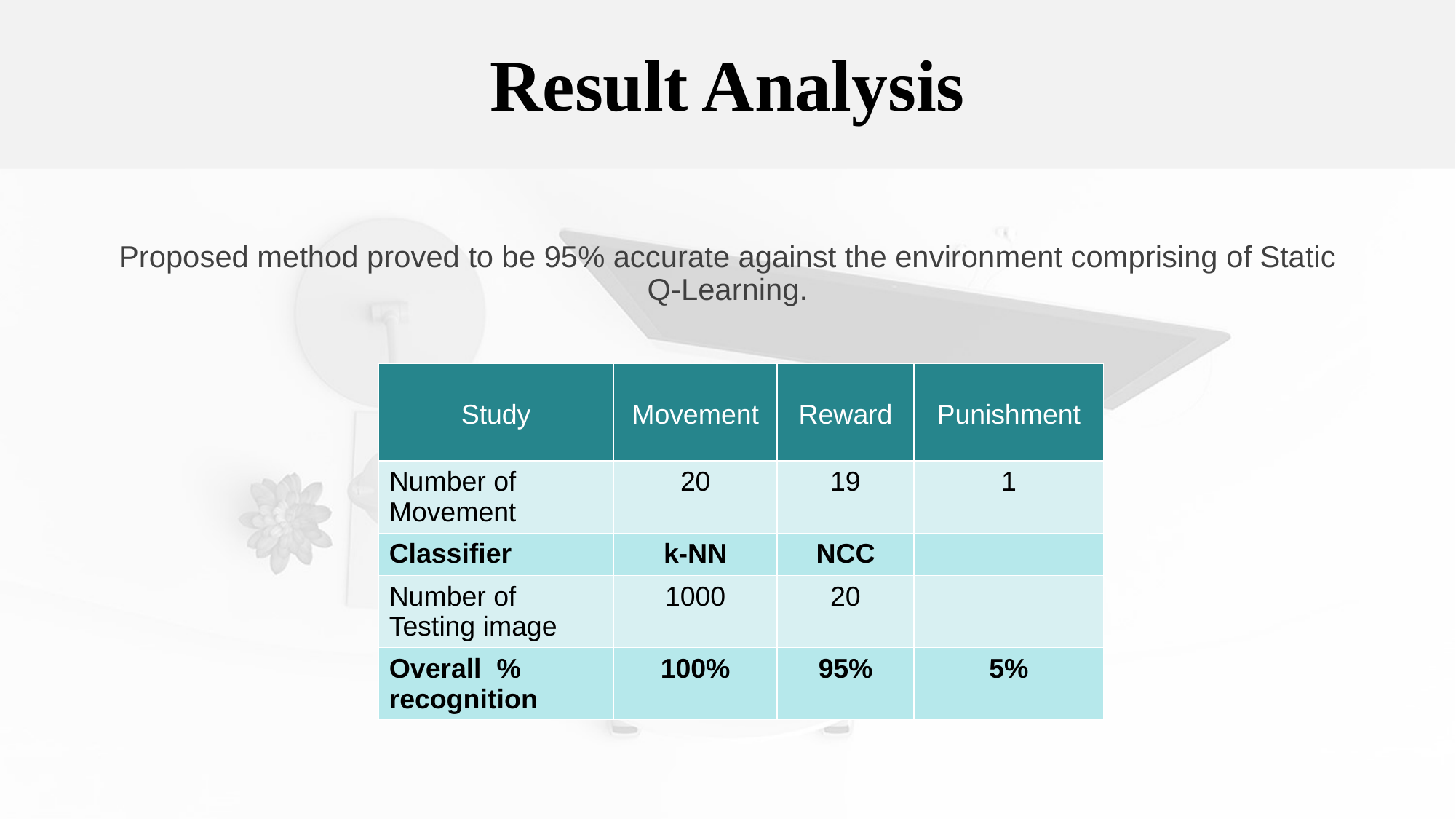

Result Analysis
Proposed method proved to be 95% accurate against the environment comprising of Static Q-Learning.
| Study | Movement | Reward | Punishment |
| --- | --- | --- | --- |
| Number of Movement | 20 | 19 | 1 |
| Classifier | k-NN | NCC |  |
| Number of Testing image | 1000 | 20 |  |
| Overall % recognition | 100% | 95% | 5% |